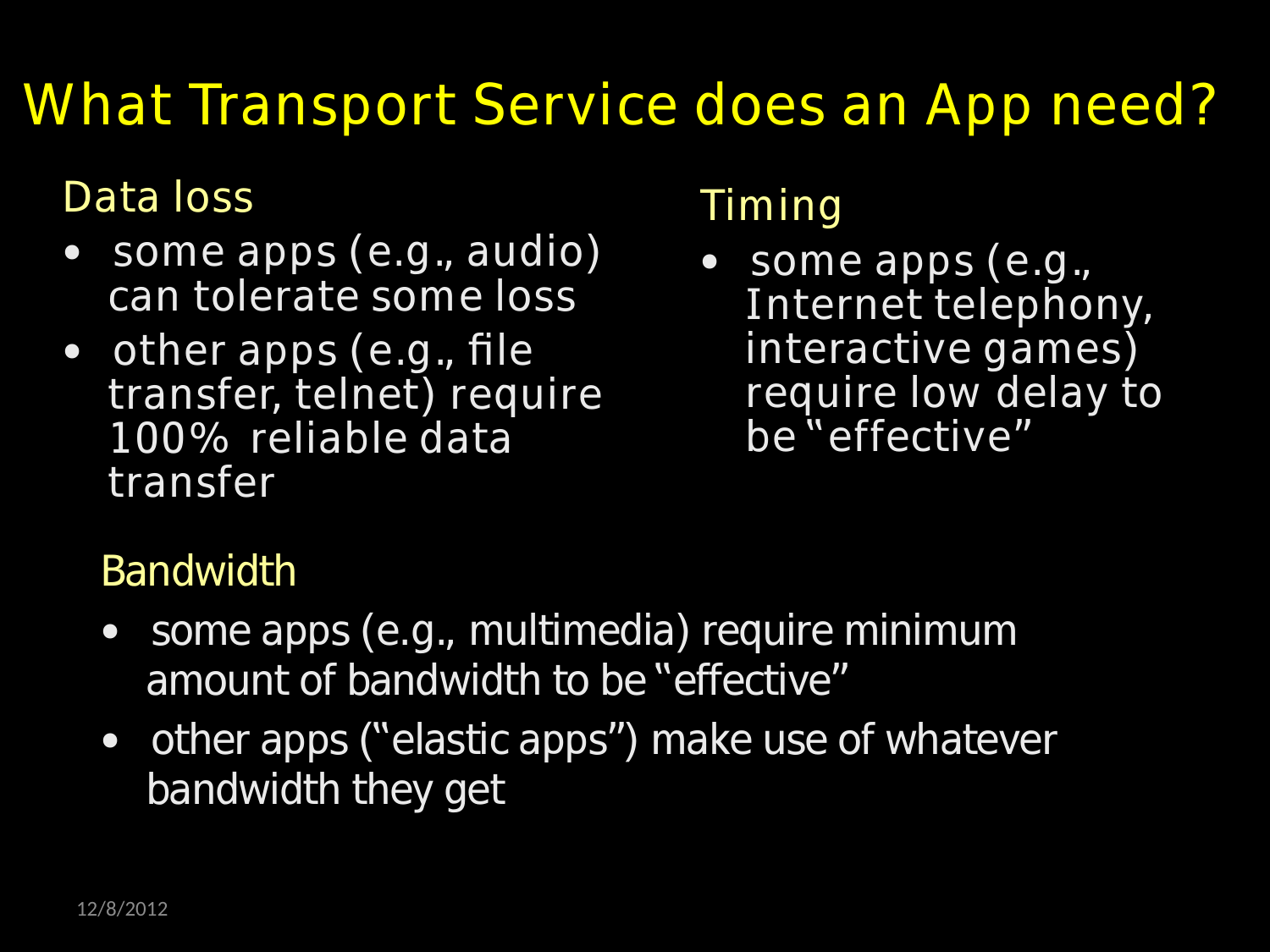

What Transport Service does an App need?
Data loss
•   some apps (e.g., audio)
	can tolerate some loss
•   other apps (e.g., file
	transfer, telnet) require
	100% reliable data
	transfer
Timing
•   some apps (e.g.,
	Internet telephony,
	interactive games)
	require low delay to
	be “effective”
Bandwidth
•   some apps (e.g., multimedia) require minimum
	amount of bandwidth to be “effective”
•   other apps (“elastic apps”) make use of whatever
	bandwidth they get
12/8/2012